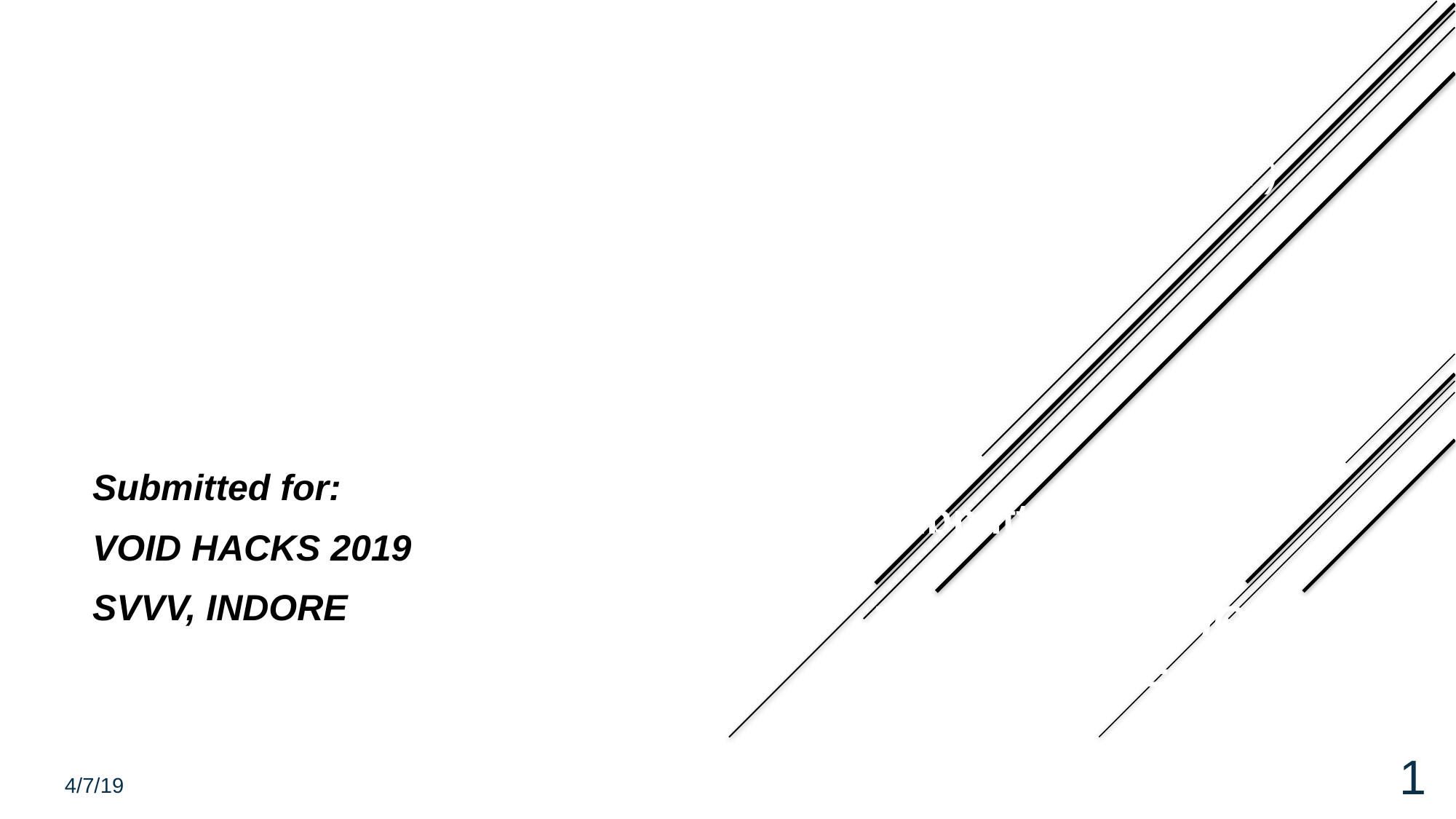

BlockCHAIN (DLT: DISTRIBUTED LEDGER TECHNOLOGY) BASED CRYPTOCURRENCY WITH FURTHER IMPLEMENTATION OF SMART CONTRACTS
Submitted for:
VOID HACKS 2019
SVVV, INDORE

Submitted by:

Team HACK O’ HOLICS
SVVV, INDORE
1
4/7/19